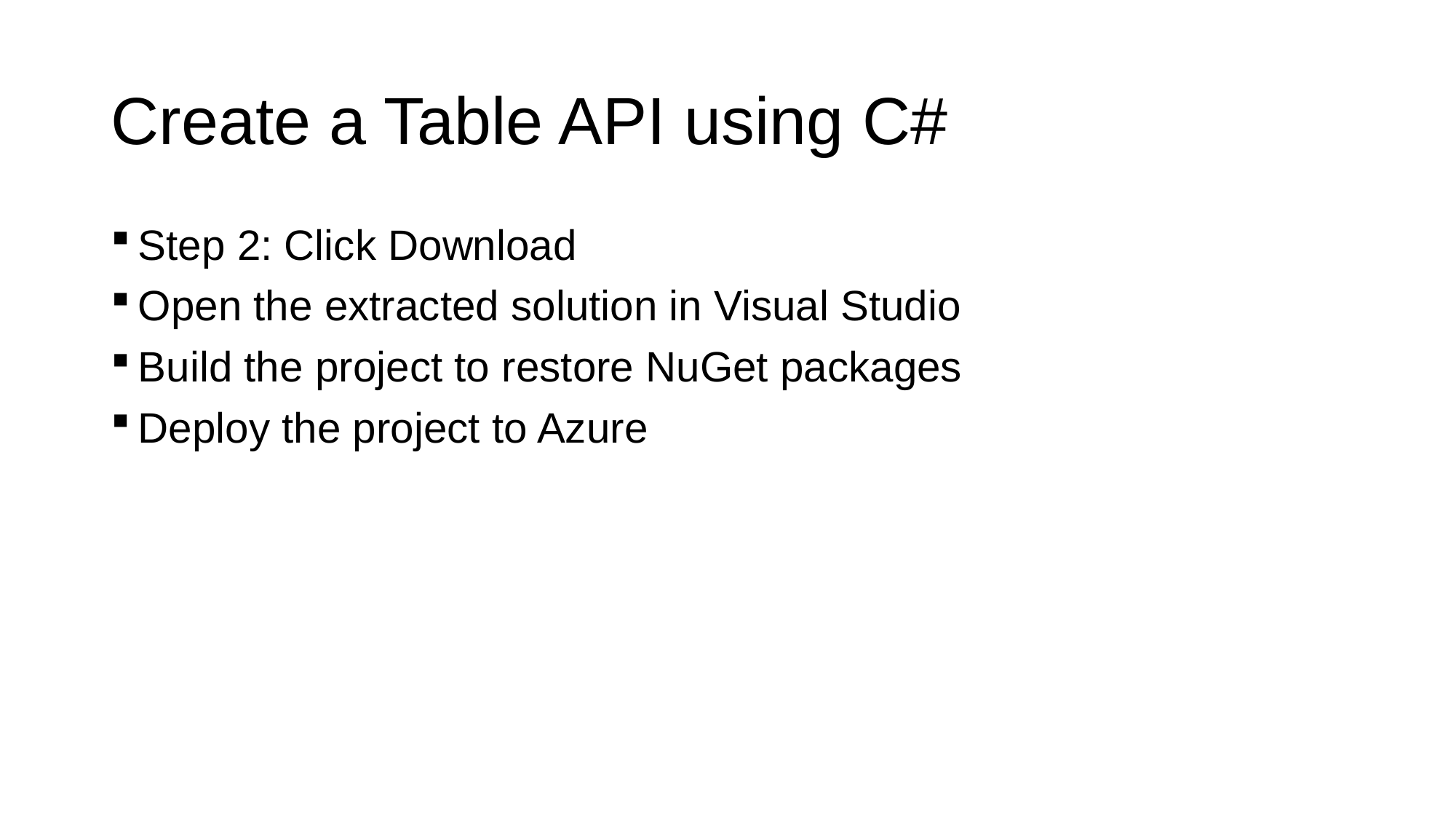

# Create a Table API using C#
Step 2: Click Download
Open the extracted solution in Visual Studio
Build the project to restore NuGet packages
Deploy the project to Azure